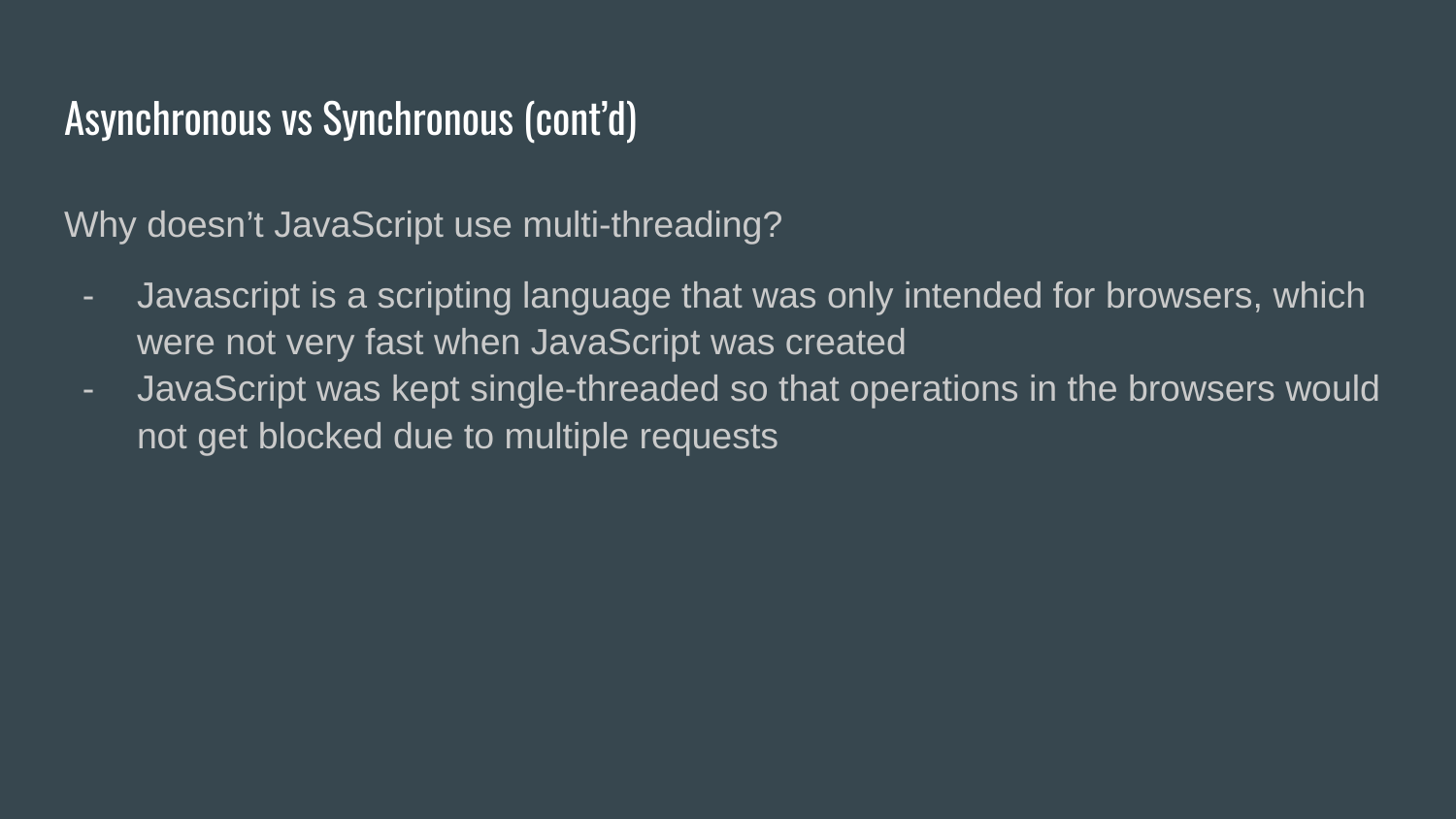

# Asynchronous vs Synchronous (cont’d)
Why doesn’t JavaScript use multi-threading?
Javascript is a scripting language that was only intended for browsers, which were not very fast when JavaScript was created
JavaScript was kept single-threaded so that operations in the browsers would not get blocked due to multiple requests